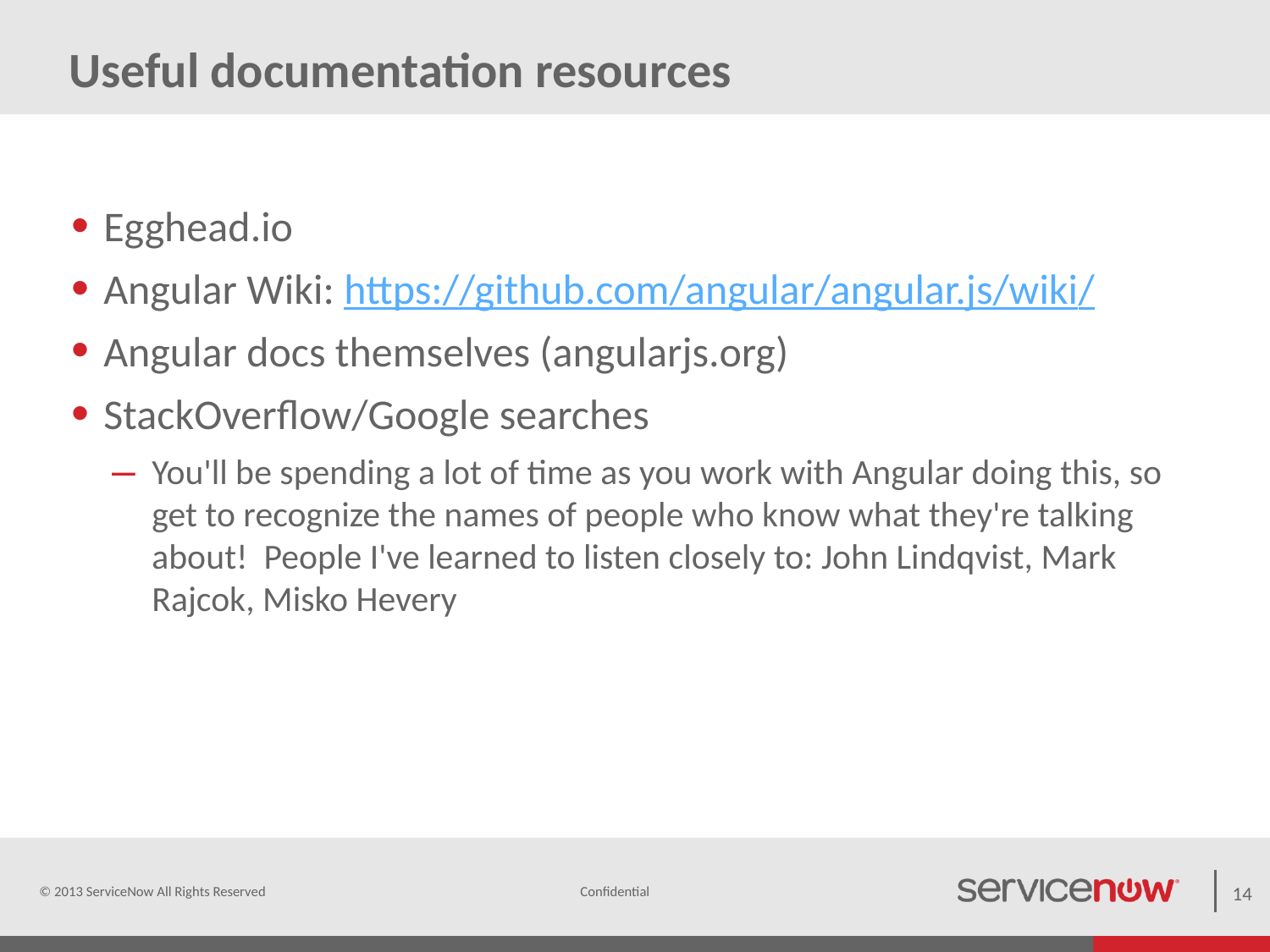

# Useful documentation resources

Egghead.io
Angular Wiki: https://github.com/angular/angular.js/wiki/
Angular docs themselves (angularjs.org)
StackOverflow/Google searches
You'll be spending a lot of time as you work with Angular doing this, so get to recognize the names of people who know what they're talking about!  People I've learned to listen closely to: John Lindqvist, Mark Rajcok, Misko Hevery
© 2013 ServiceNow All Rights Reserved
14